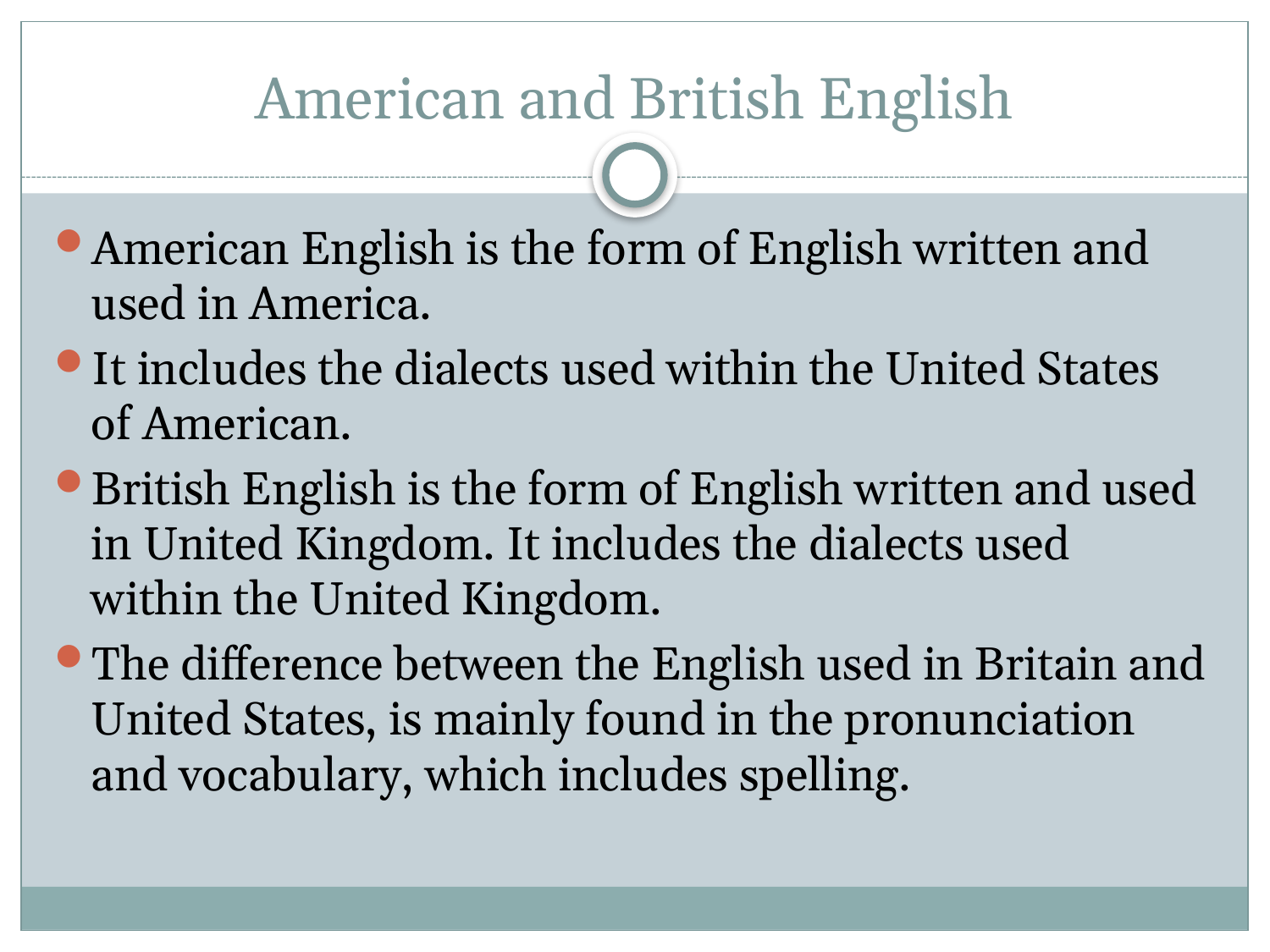

# American and British English
American English is the form of English written and used in America.
It includes the dialects used within the United States of American.
British English is the form of English written and used in United Kingdom. It includes the dialects used within the United Kingdom.
The difference between the English used in Britain and United States, is mainly found in the pronunciation and vocabulary, which includes spelling.